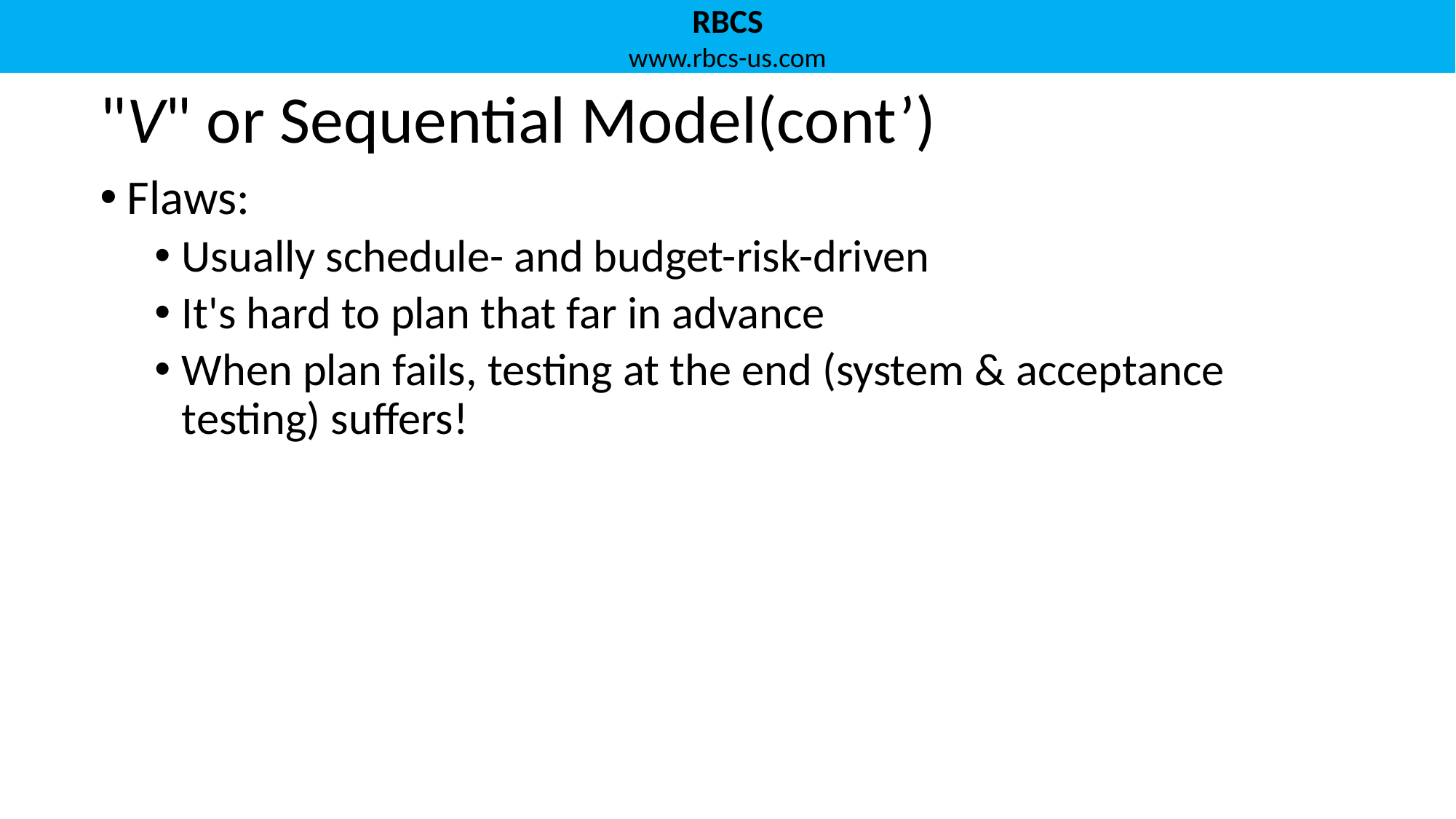

# "V" or Sequential Model(cont’)
Flaws:
Usually schedule- and budget-risk-driven
It's hard to plan that far in advance
When plan fails, testing at the end (system & acceptance testing) suffers!